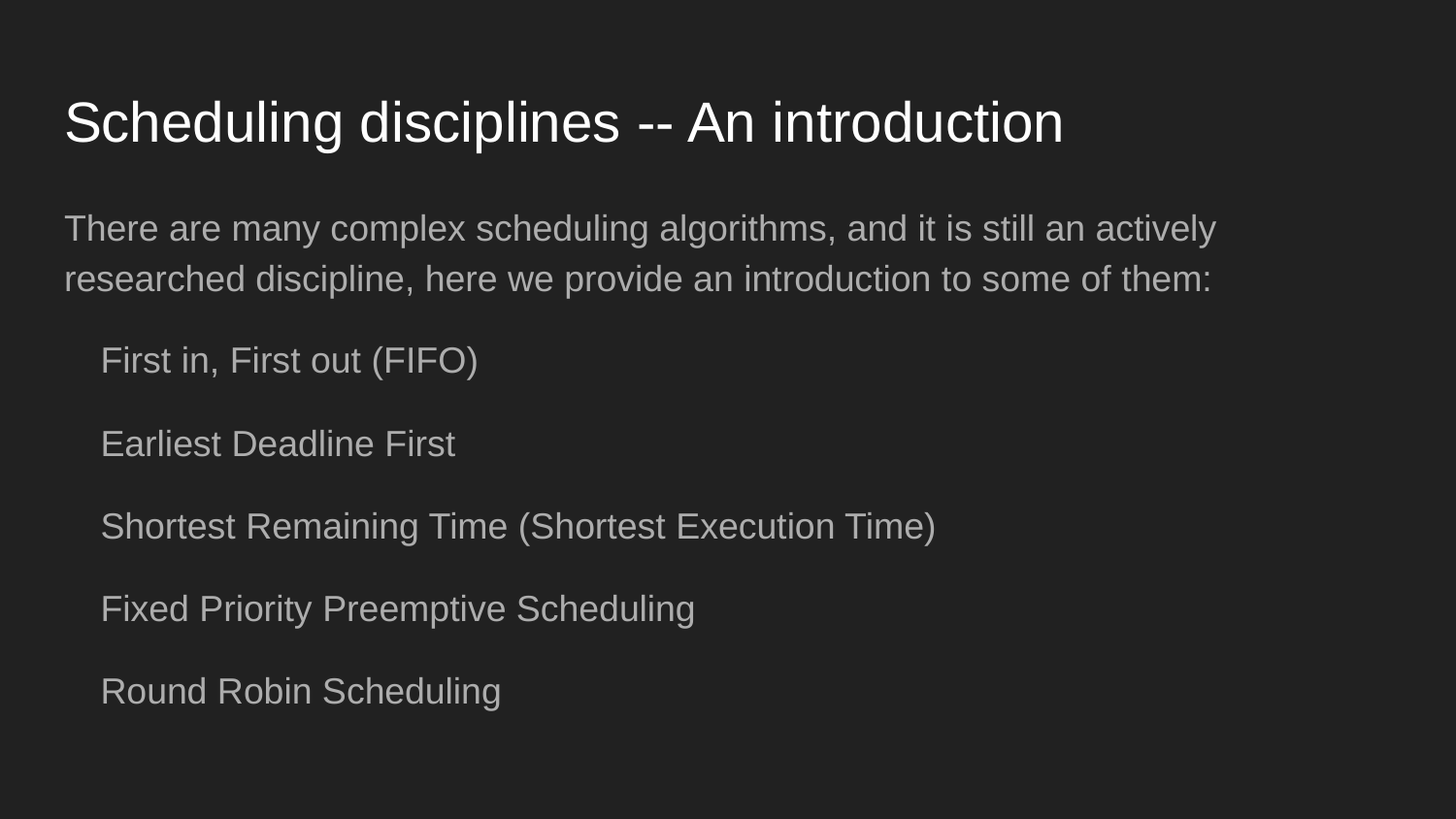

# Scheduling disciplines -- An introduction
There are many complex scheduling algorithms, and it is still an actively researched discipline, here we provide an introduction to some of them:
First in, First out (FIFO)
Earliest Deadline First
Shortest Remaining Time (Shortest Execution Time)
Fixed Priority Preemptive Scheduling
Round Robin Scheduling